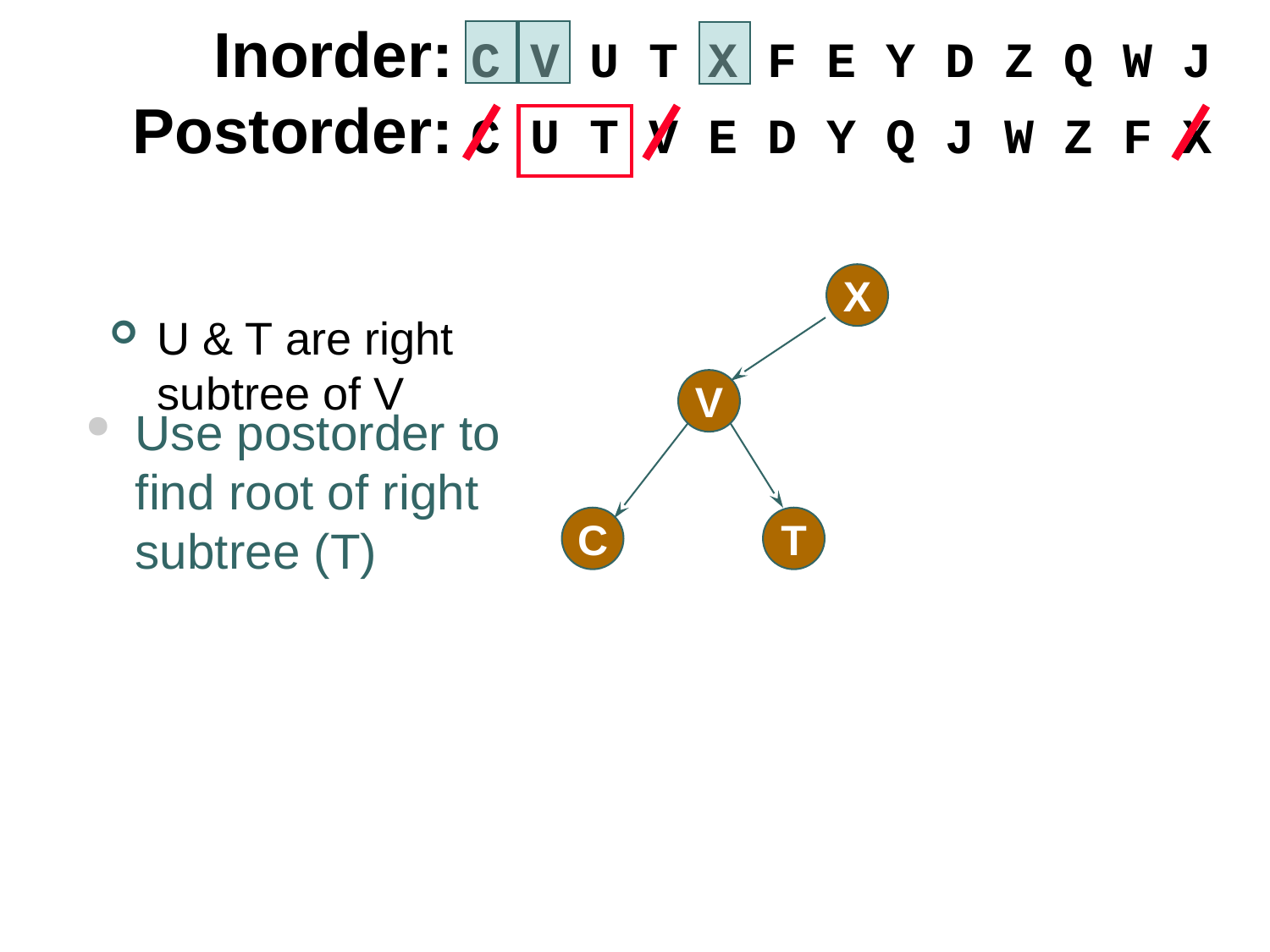

Inorder: C V U T X F E Y D Z Q W J
Postorder: C U T V E D Y Q J W Z F X

X

U & T are right subtree of V

V

Use postorder to find root of right subtree (T)

T

C